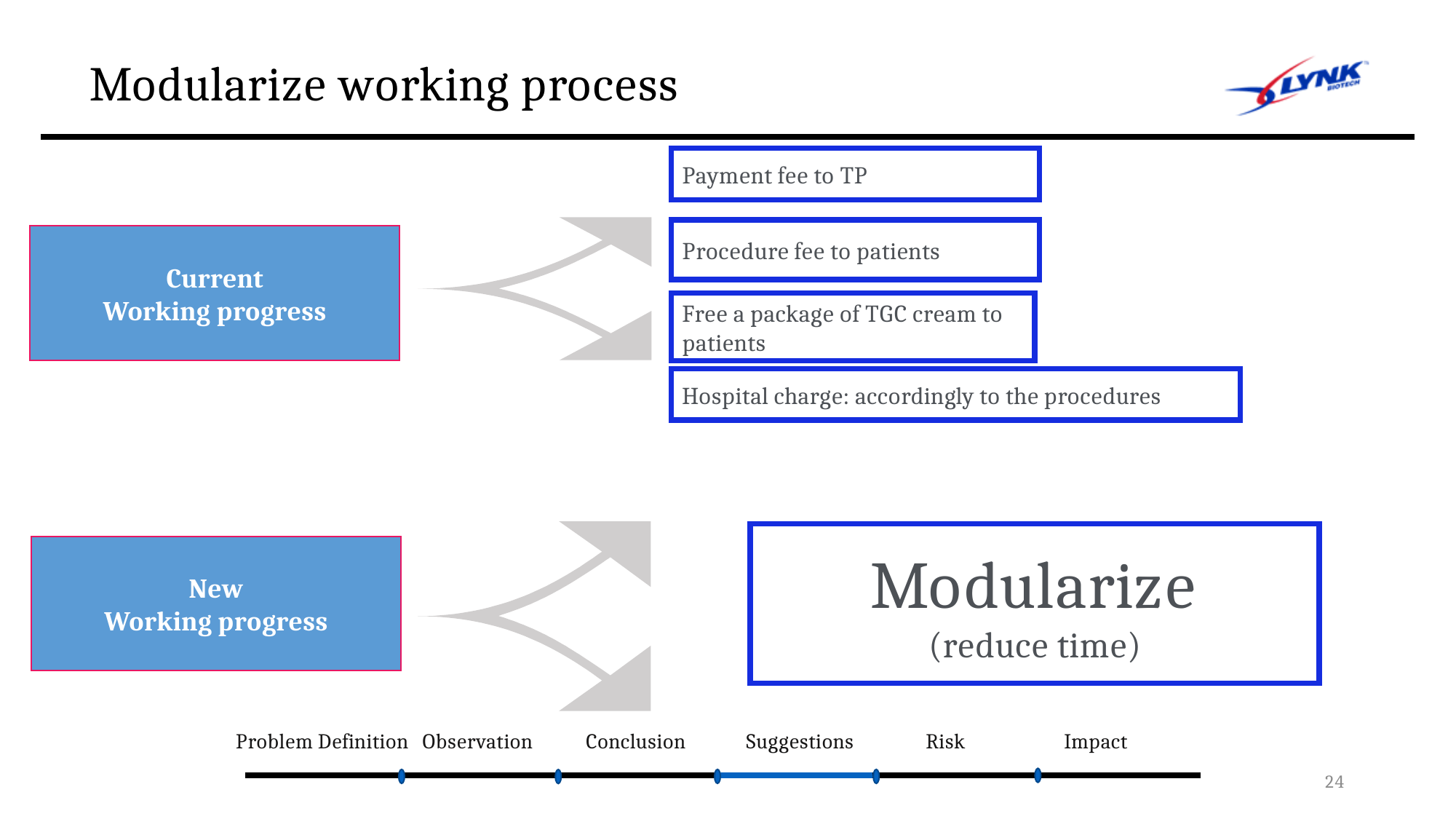

#
Modularize working process
Payment fee to TP

Procedure fee to patients
Current
Working progress
Free a package of TGC cream to patients
Hospital charge: accordingly to the procedures

Modularize
(reduce time)
New
Working progress